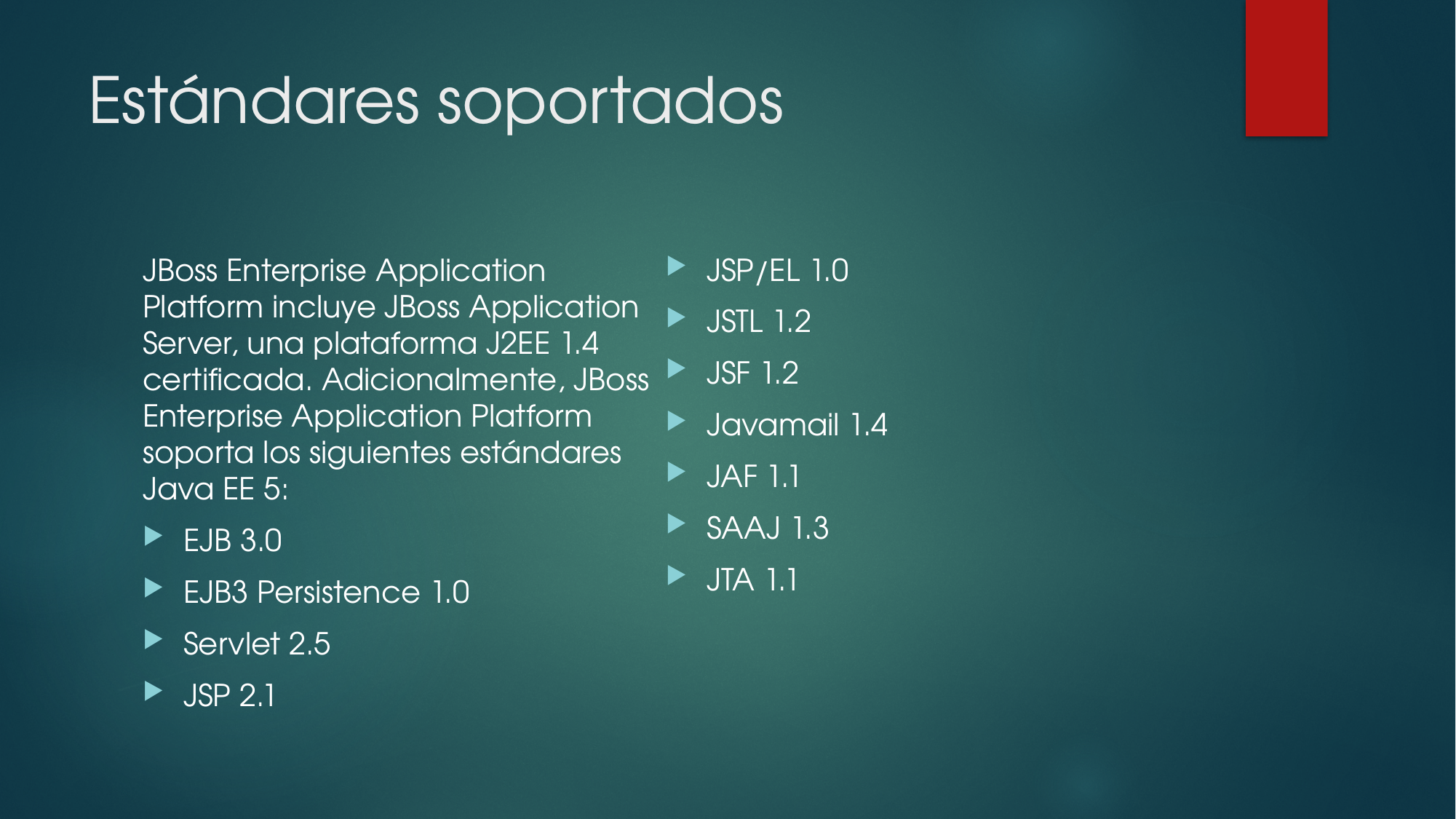

# Estándares soportados
JBoss Enterprise Application Platform incluye JBoss Application Server, una plataforma J2EE 1.4 certificada. Adicionalmente, JBoss Enterprise Application Platform soporta los siguientes estándares Java EE 5:
EJB 3.0
EJB3 Persistence 1.0
Servlet 2.5
JSP 2.1
JSP/EL 1.0
JSTL 1.2
JSF 1.2
Javamail 1.4
JAF 1.1
SAAJ 1.3
JTA 1.1